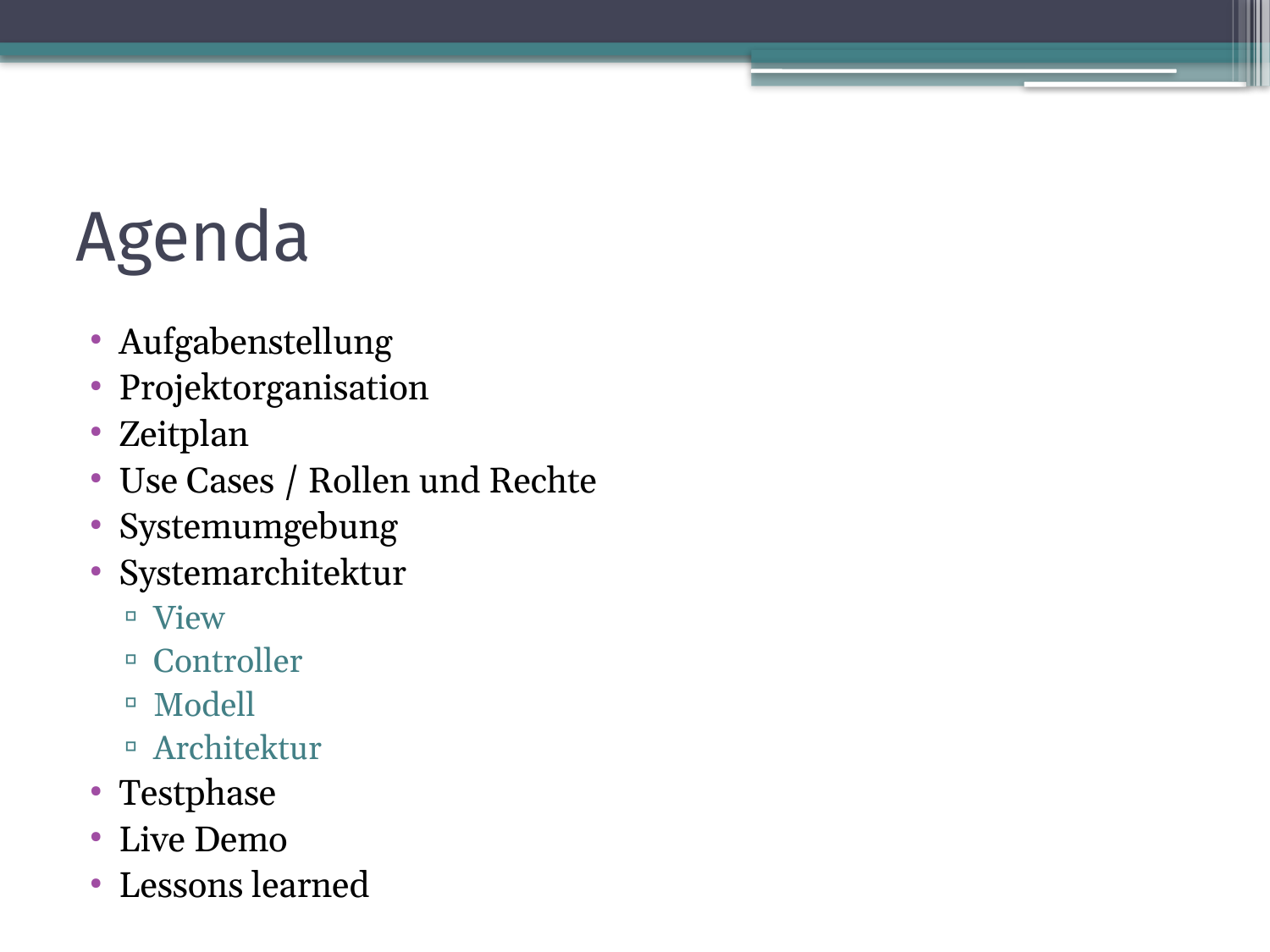

# Agenda
Aufgabenstellung
Projektorganisation
Zeitplan
Use Cases / Rollen und Rechte
Systemumgebung
Systemarchitektur
View
Controller
Modell
Architektur
Testphase
Live Demo
Lessons learned